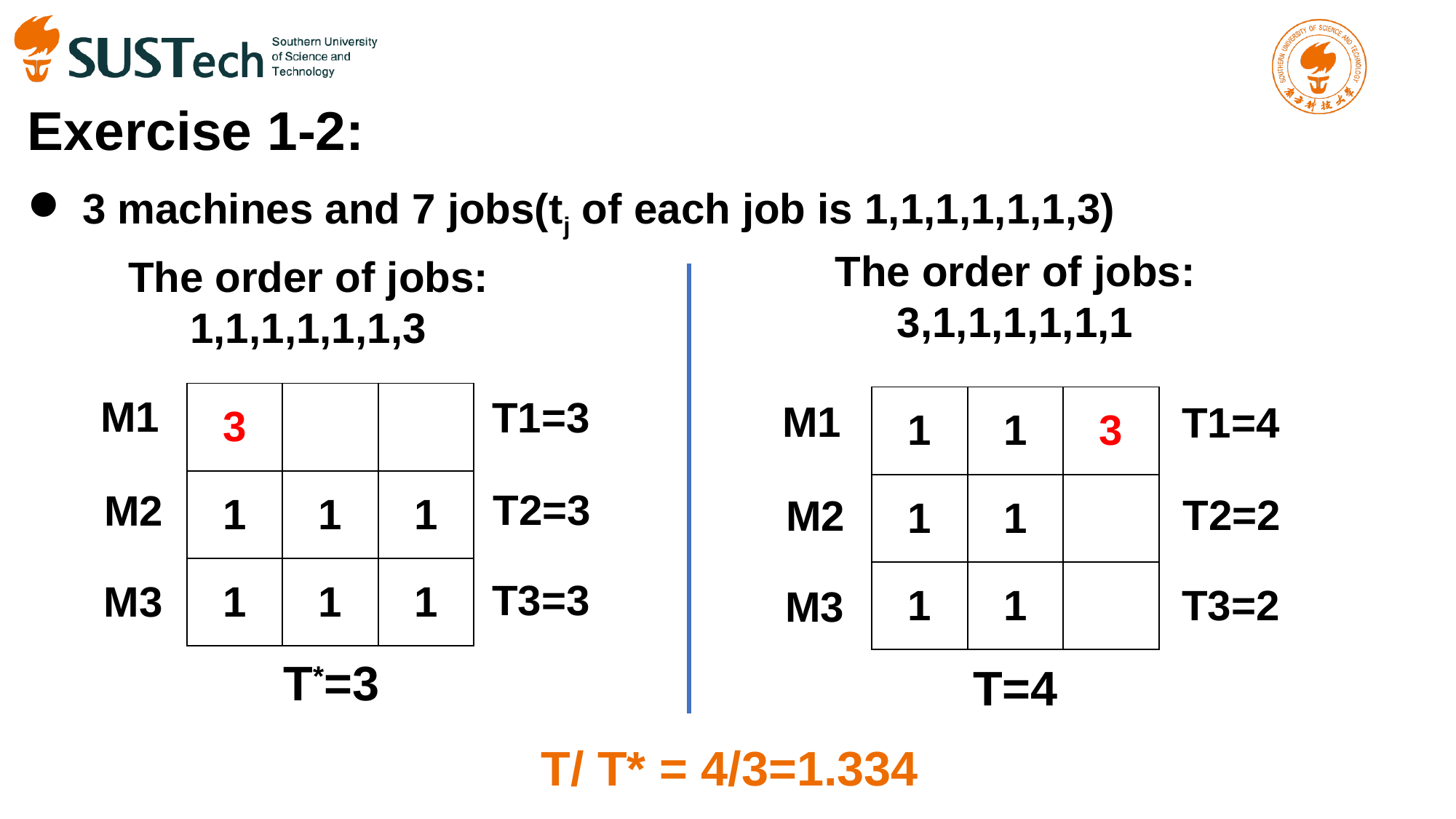

Exercise 1-2:
3 machines and 7 jobs(tj of each job is 1,1,1,1,1,1,3)
The order of jobs:
3,1,1,1,1,1,1
The order of jobs:
1,1,1,1,1,1,3
| 3 |  |  |
| --- | --- | --- |
| 1 | 1 | 1 |
| 1 | 1 | 1 |
M1
T1=3
| 1 | 1 | 3 |
| --- | --- | --- |
| 1 | 1 |  |
| 1 | 1 |  |
M1
T1=4
T2=3
M2
T2=2
M2
T3=3
M3
T3=2
M3
T*=3
T=4
T/ T* = 4/3=1.334